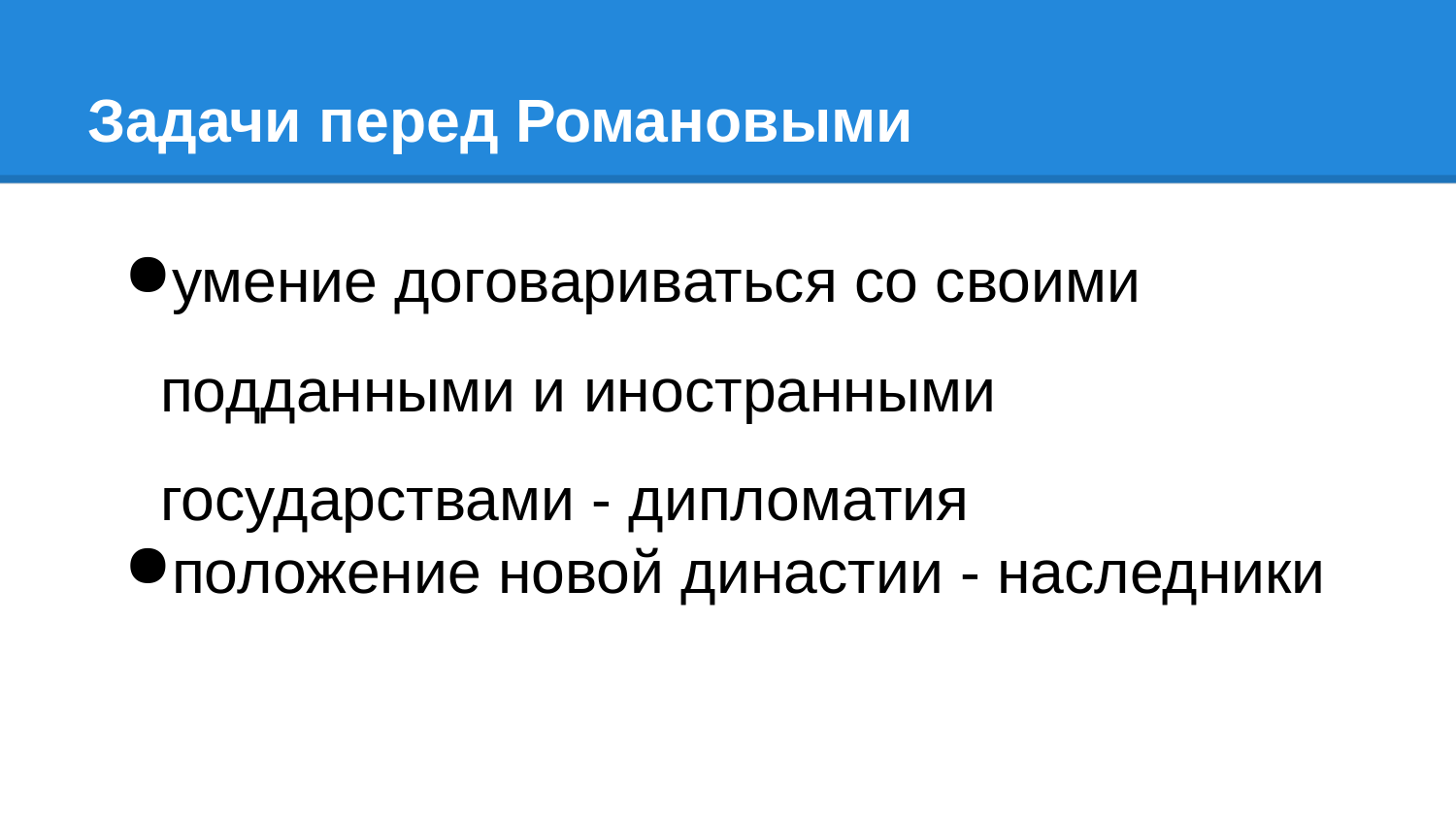

# Задачи перед Романовыми
умение договариваться со своими подданными и иностранными государствами - дипломатия
положение новой династии - наследники